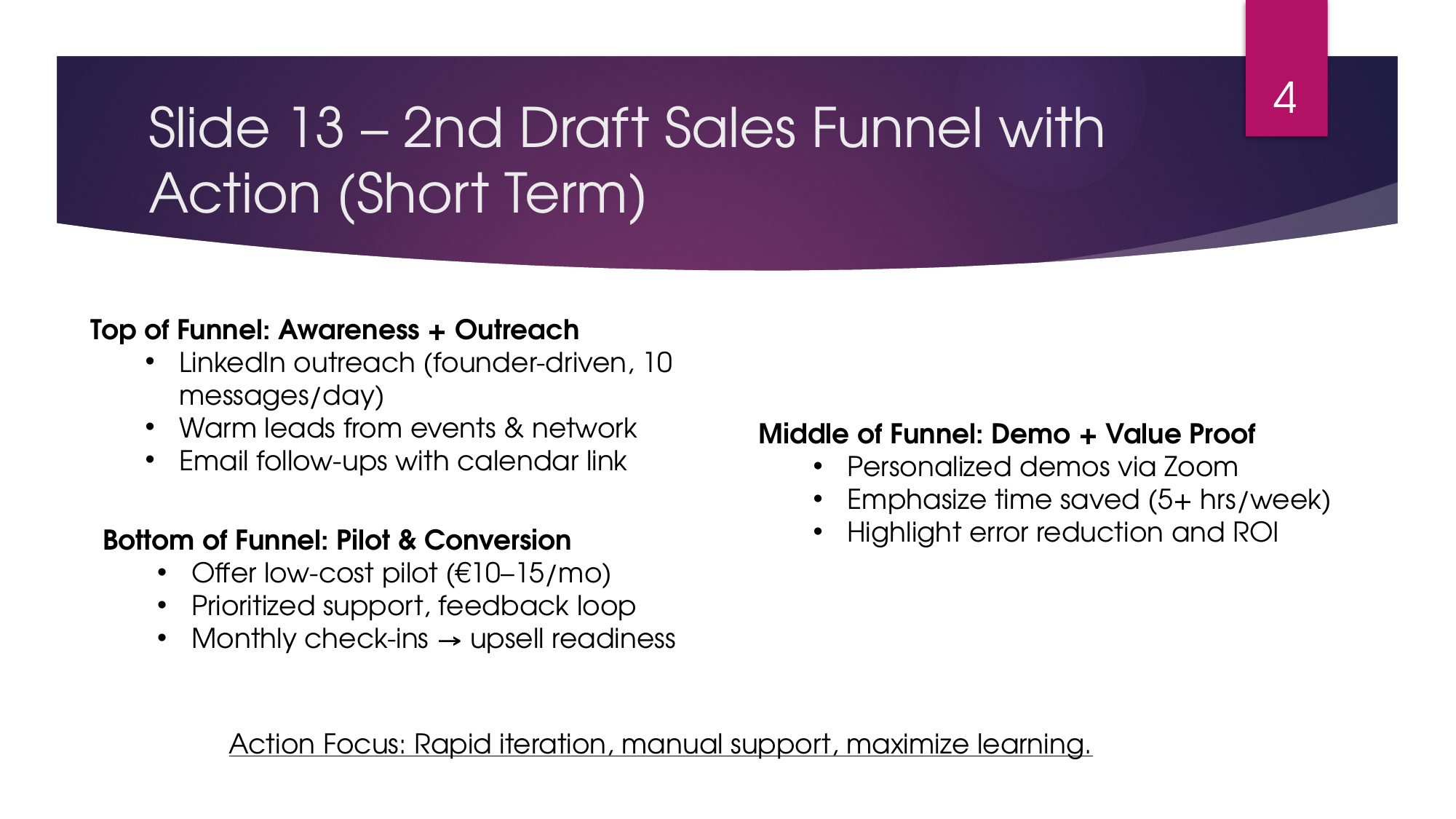

4
# Slide 13 – 2nd Draft Sales Funnel with Action (Short Term)
Top of Funnel: Awareness + Outreach
LinkedIn outreach (founder-driven, 10 messages/day)
Warm leads from events & network
Email follow-ups with calendar link
Middle of Funnel: Demo + Value Proof
Personalized demos via Zoom
Emphasize time saved (5+ hrs/week)
Highlight error reduction and ROI
Bottom of Funnel: Pilot & Conversion
Offer low-cost pilot (€10–15/mo)
Prioritized support, feedback loop
Monthly check-ins → upsell readiness
Action Focus: Rapid iteration, manual support, maximize learning.